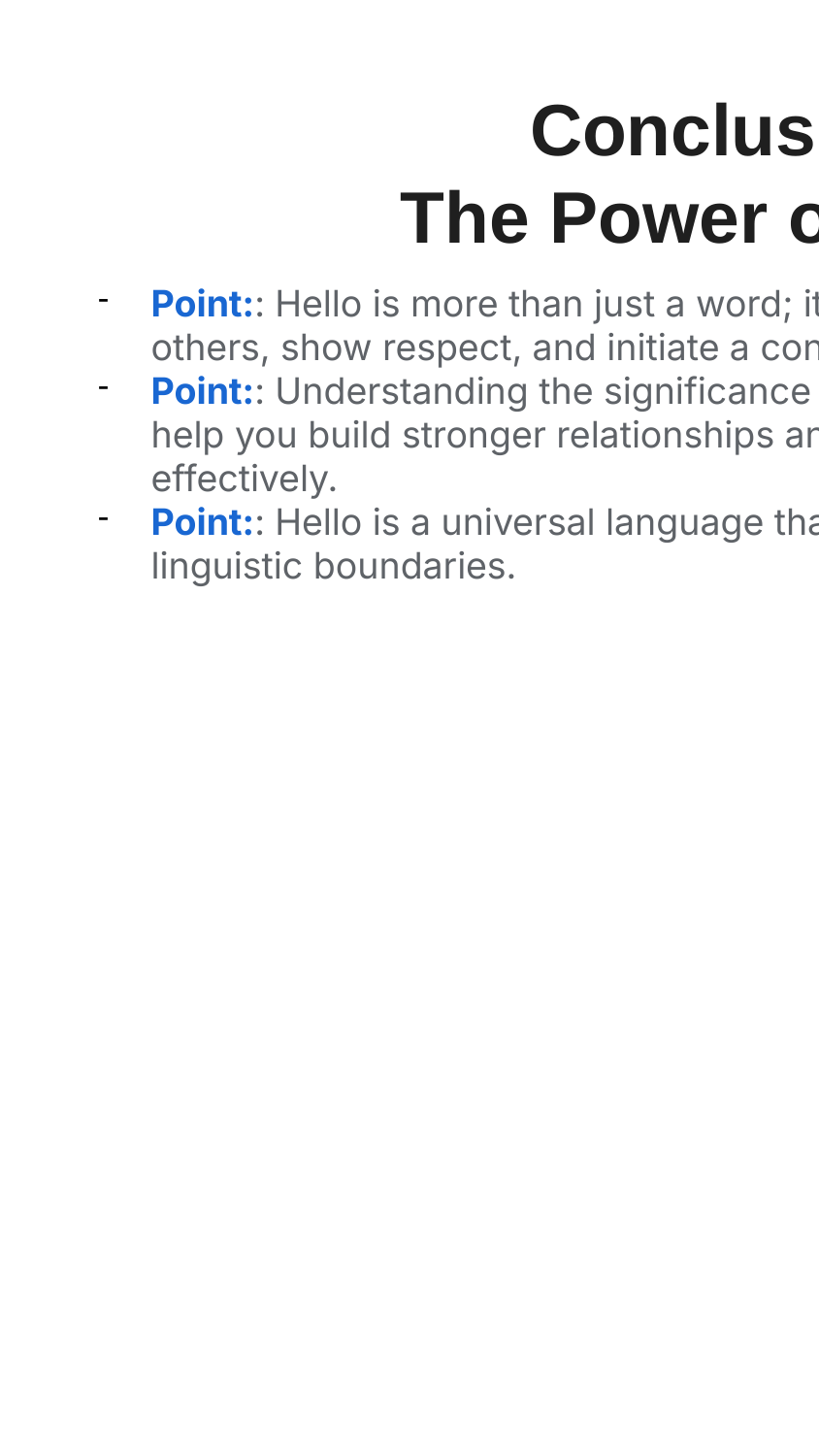

Conclusion
The Power of Hello
Point:: Hello is more than just a word; it's a way to connect with others, show respect, and initiate a conversation.
Point:: Understanding the significance and variations of hello can help you build stronger relationships and communicate more effectively.
Point:: Hello is a universal language that transcends cultural and linguistic boundaries.